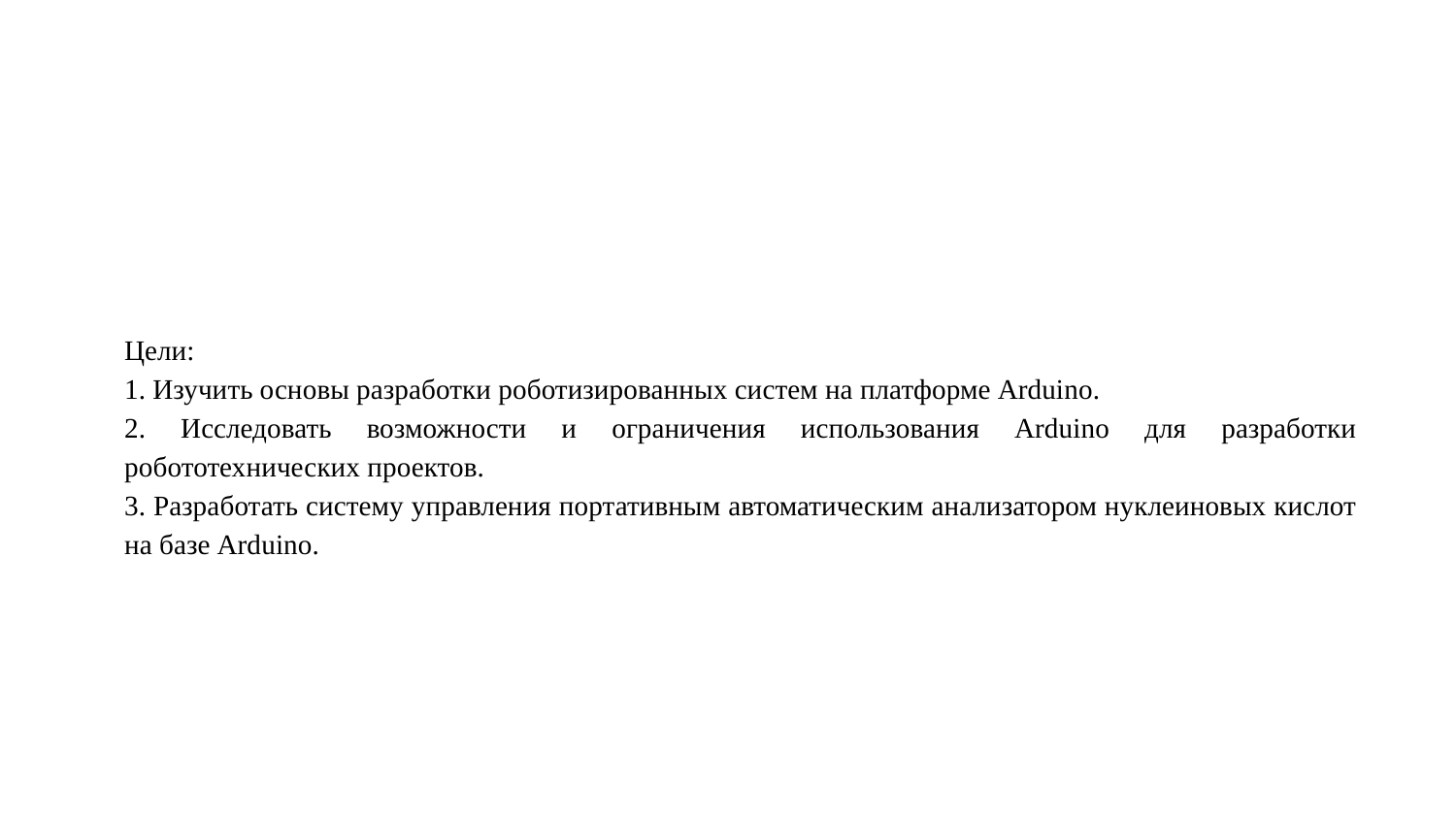

Цели:
1. Изучить основы разработки роботизированных систем на платформе Arduino.
2. Исследовать возможности и ограничения использования Arduino для разработки робототехнических проектов.
3. Разработать систему управления портативным автоматическим анализатором нуклеиновых кислот на базе Arduino.